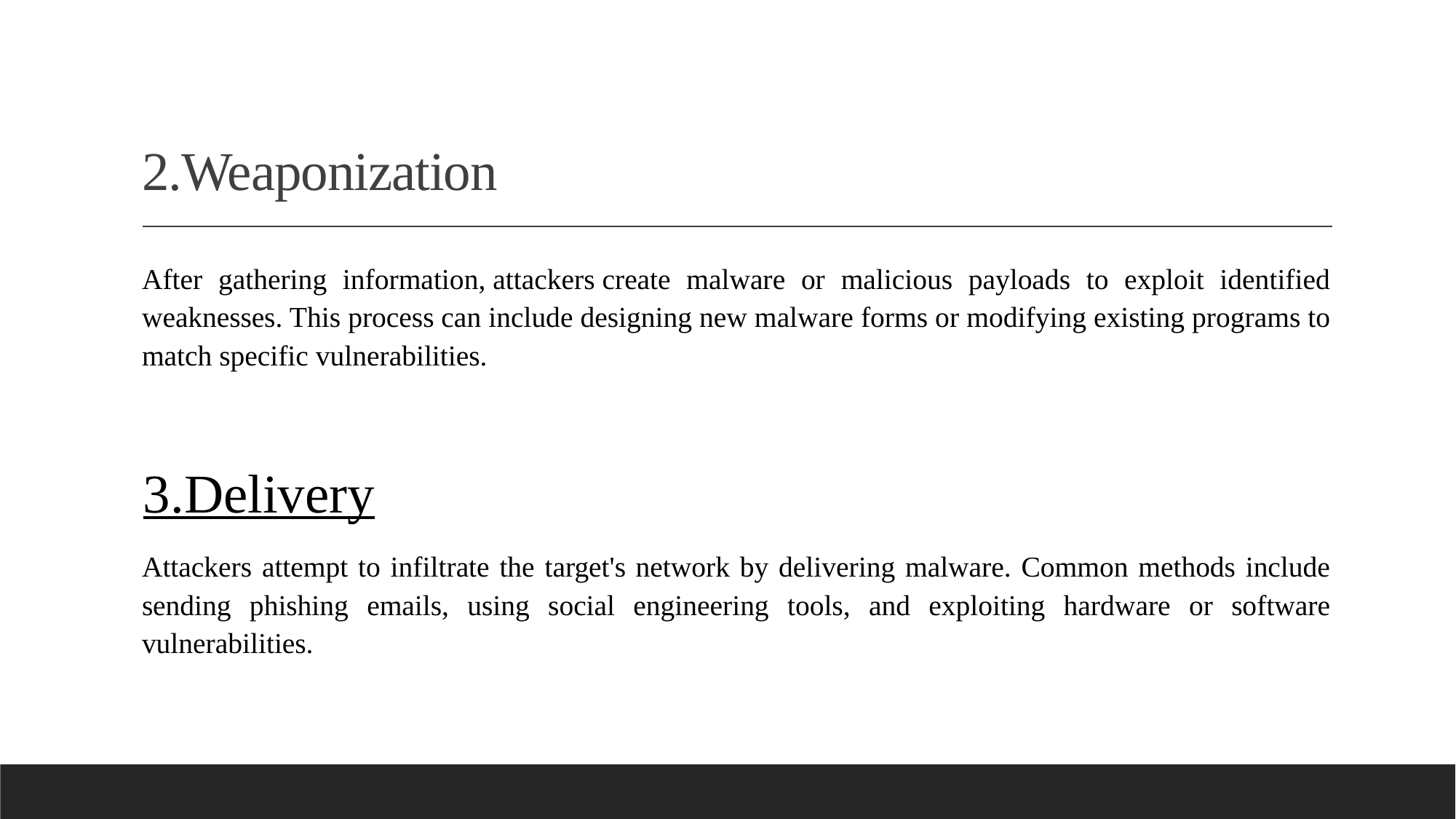

# 2.Weaponization
After gathering information, attackers create malware or malicious payloads to exploit identified weaknesses. This process can include designing new malware forms or modifying existing programs to match specific vulnerabilities.

3.Delivery
Attackers attempt to infiltrate the target's network by delivering malware. Common methods include sending phishing emails, using social engineering tools, and exploiting hardware or software vulnerabilities.